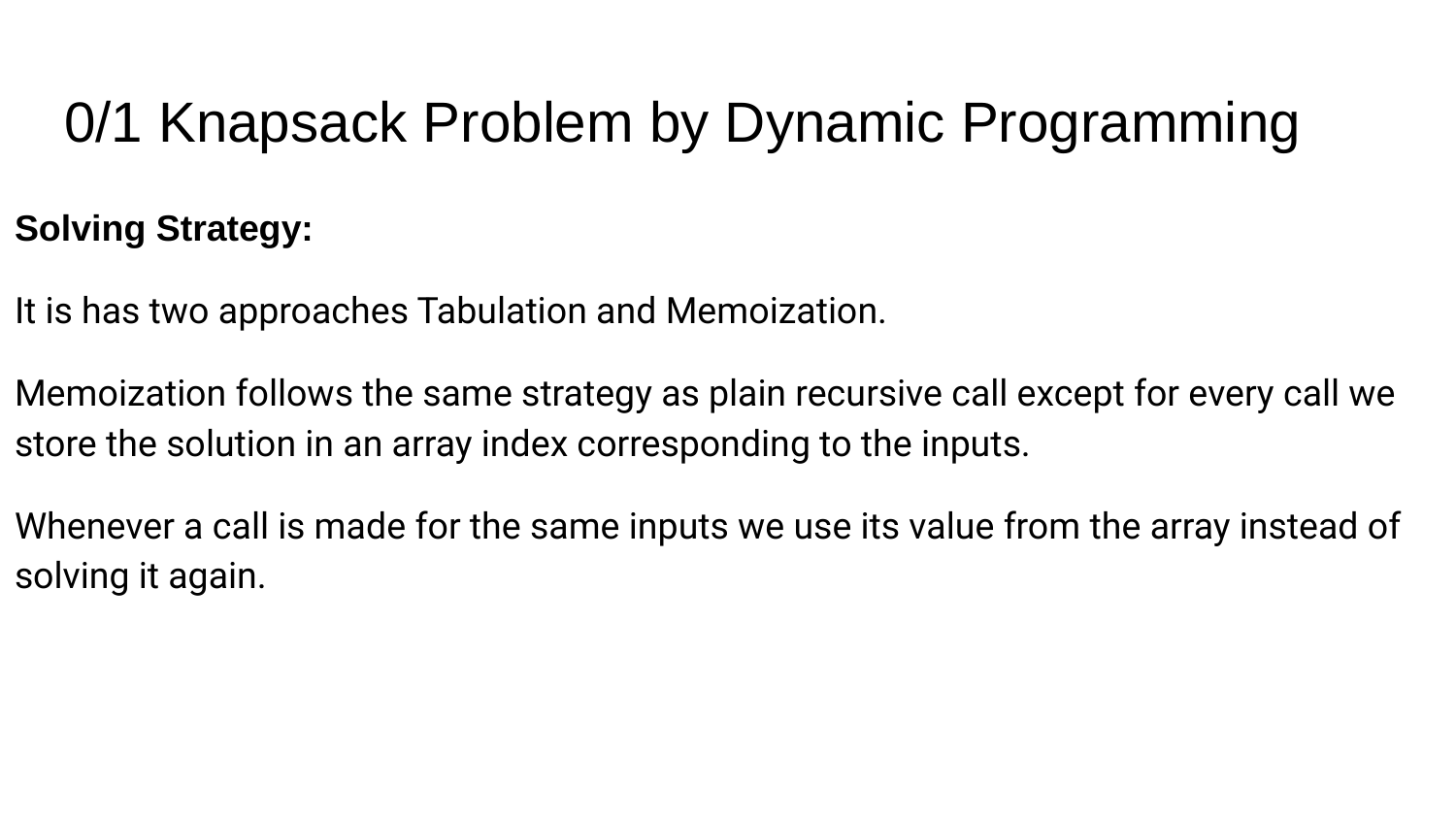

# 0/1 Knapsack Problem by Dynamic Programming
Solving Strategy:
It is has two approaches Tabulation and Memoization.
Memoization follows the same strategy as plain recursive call except for every call we store the solution in an array index corresponding to the inputs.
Whenever a call is made for the same inputs we use its value from the array instead of solving it again.